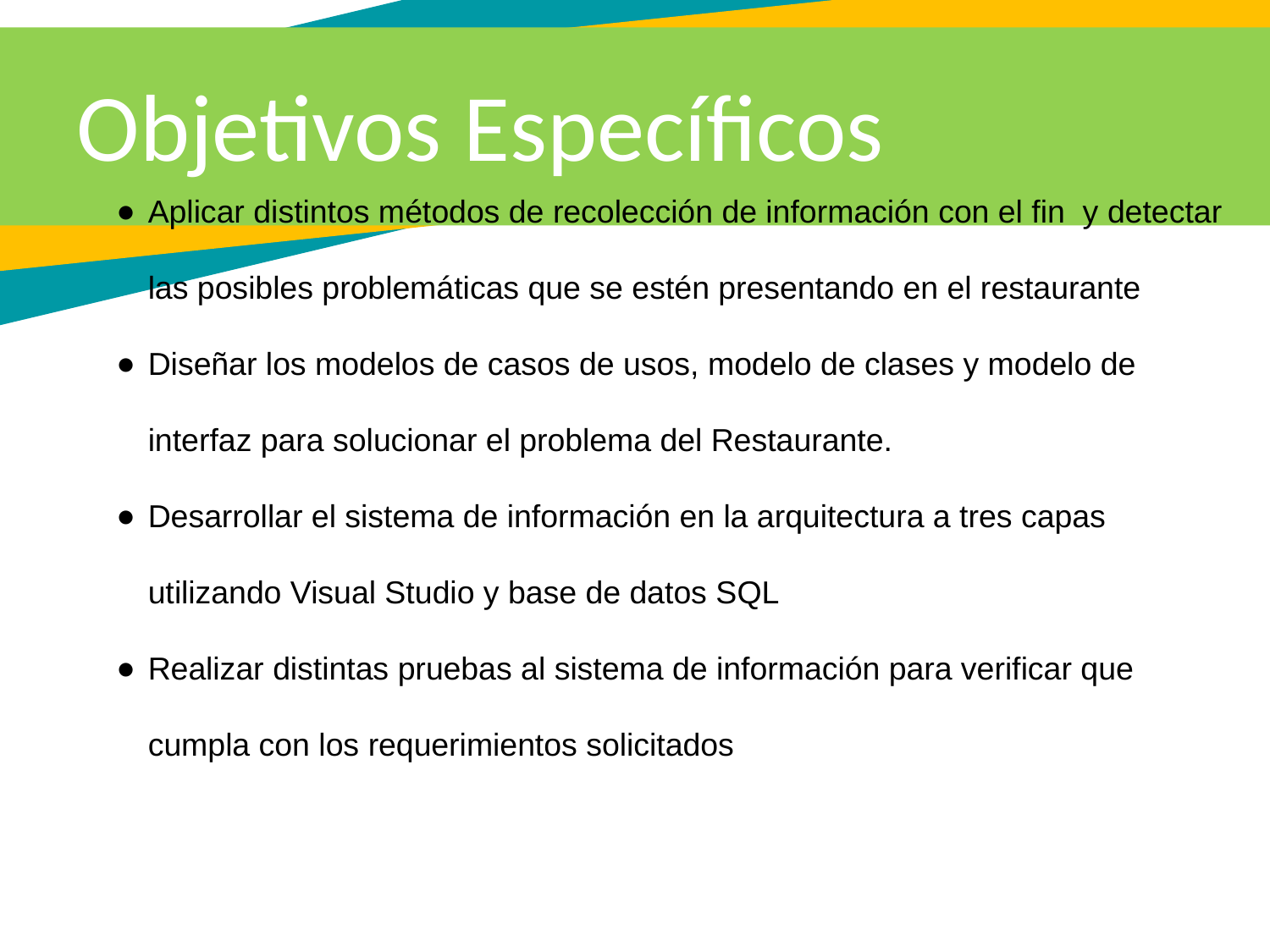

Objetivos Específicos
Aplicar distintos métodos de recolección de información con el fin  y detectar las posibles problemáticas que se estén presentando en el restaurante
Diseñar los modelos de casos de usos, modelo de clases y modelo de interfaz para solucionar el problema del Restaurante.
Desarrollar el sistema de información en la arquitectura a tres capas utilizando Visual Studio y base de datos SQL
Realizar distintas pruebas al sistema de información para verificar que cumpla con los requerimientos solicitados